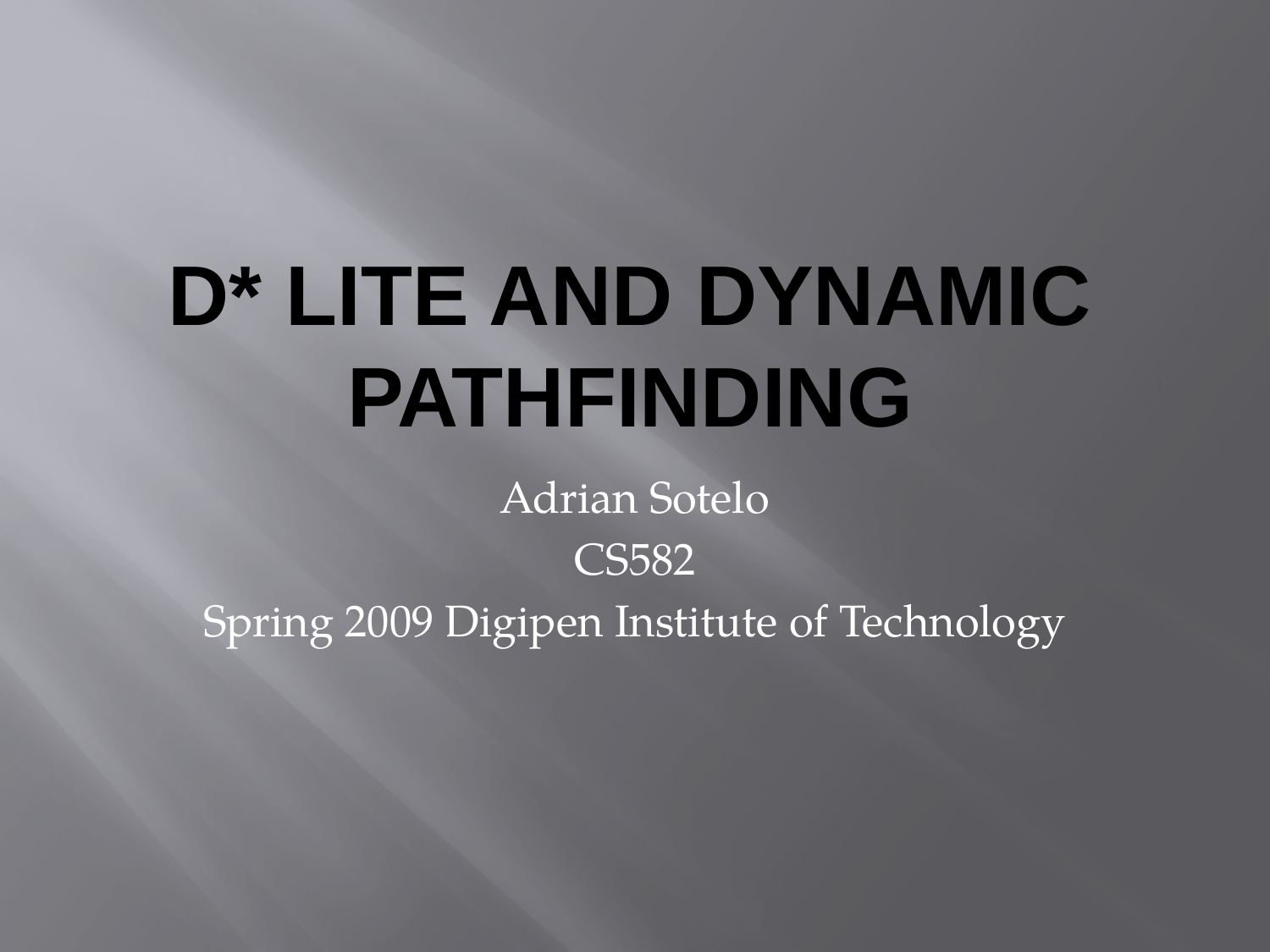

# D* Lite and Dynamic pathfinding
Adrian Sotelo
CS582
Spring 2009 Digipen Institute of Technology